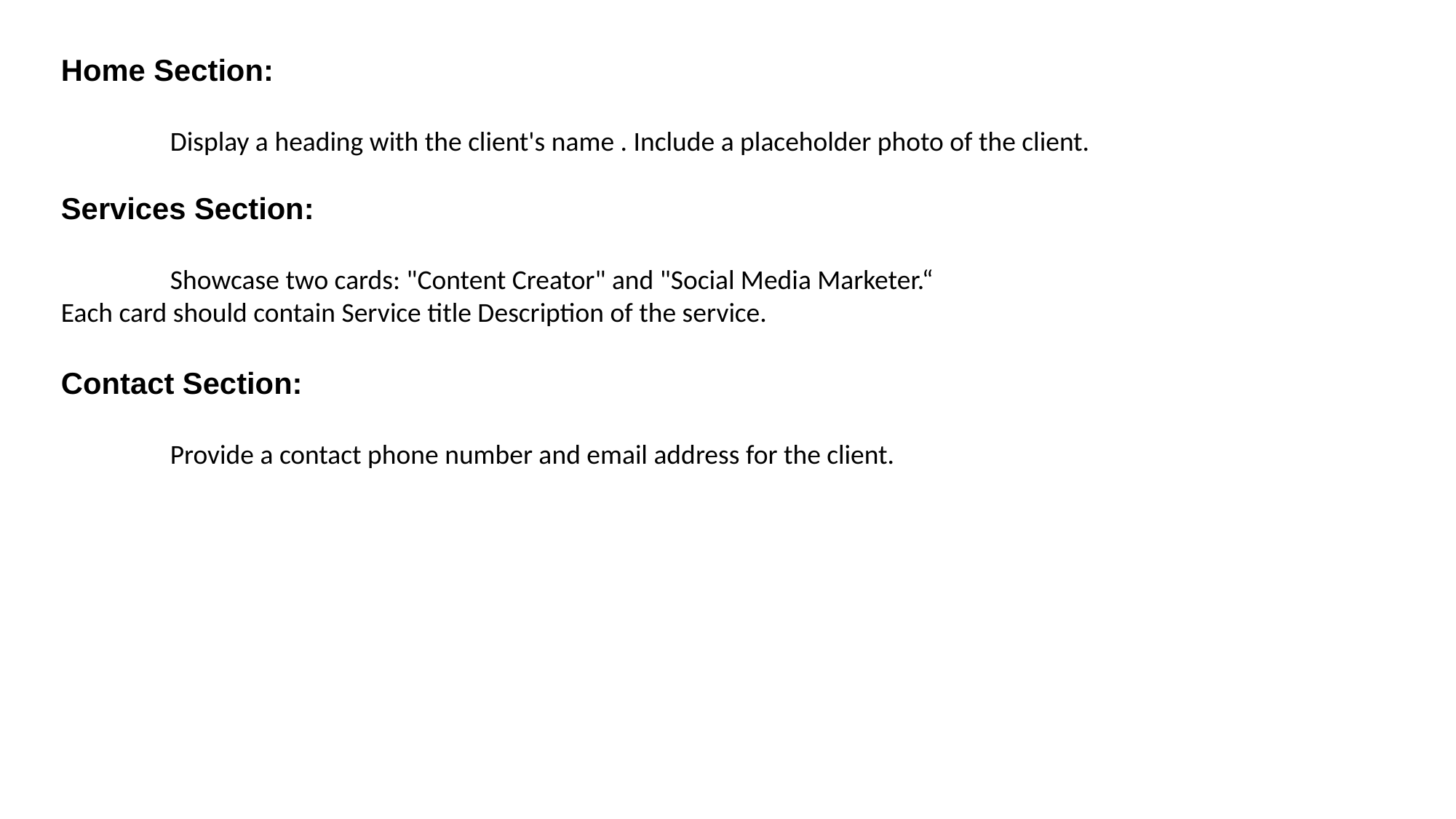

Home Section:

     	Display a heading with the client's name . Include a placeholder photo of the client.

Services Section:

	Showcase two cards: "Content Creator" and "Social Media Marketer.“
Each card should contain Service title Description of the service.

Contact Section:

	Provide a contact phone number and email address for the client.